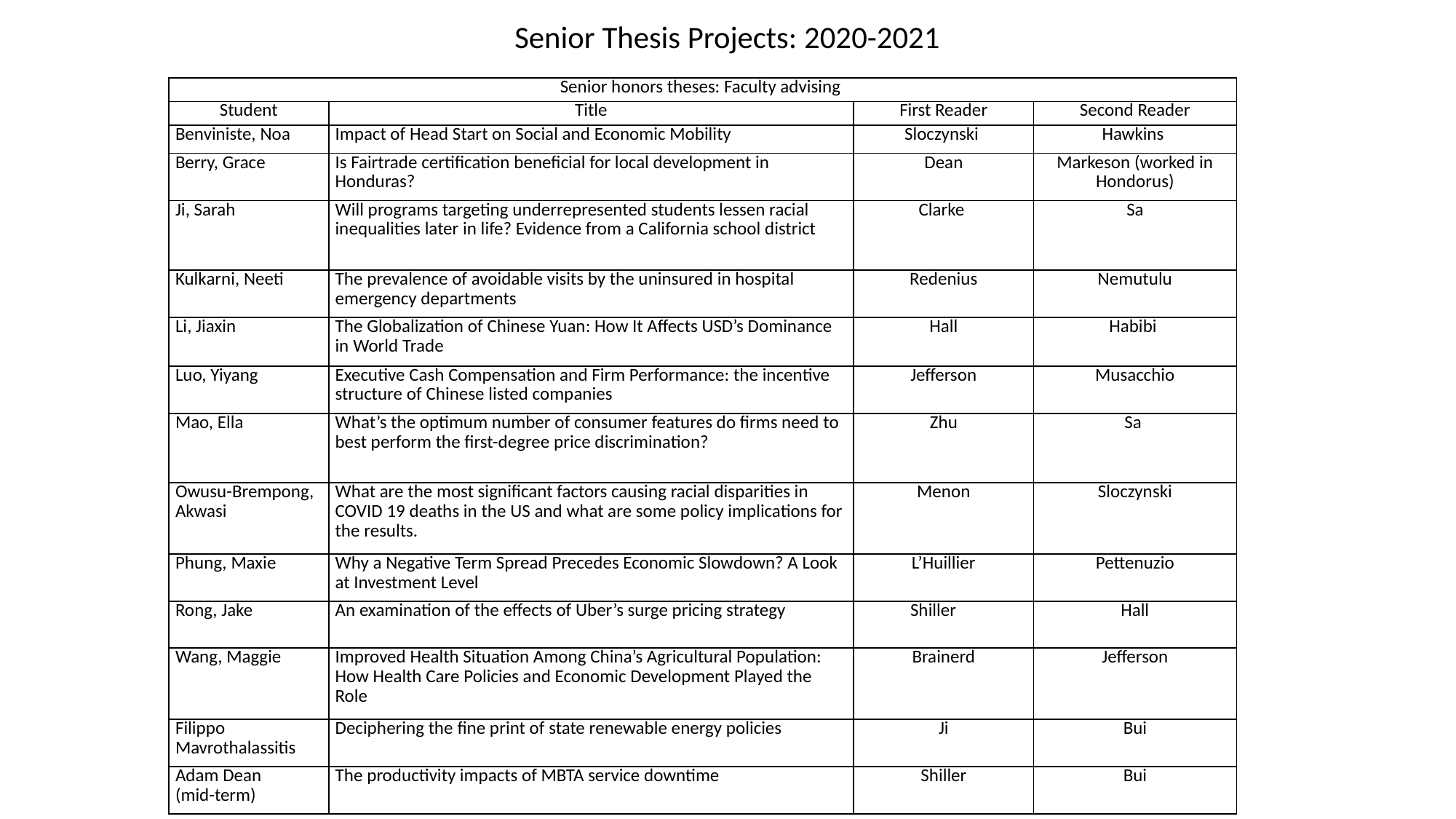

# Senior Thesis Projects: 2020-2021
| Senior honors theses: Faculty advising |  |  |  |
| --- | --- | --- | --- |
| Student | Title | First Reader | Second Reader |
| Benviniste, Noa | Impact of Head Start on Social and Economic Mobility | Sloczynski | Hawkins |
| Berry, Grace | Is Fairtrade certification beneficial for local development in Honduras? | Dean | Markeson (worked in Hondorus) |
| Ji, Sarah | Will programs targeting underrepresented students lessen racial inequalities later in life? Evidence from a California school district | Clarke | Sa |
| Kulkarni, Neeti | The prevalence of avoidable visits by the uninsured in hospital emergency departments | Redenius | Nemutulu |
| Li, Jiaxin | The Globalization of Chinese Yuan: How It Affects USD’s Dominance in World Trade | Hall | Habibi |
| Luo, Yiyang | Executive Cash Compensation and Firm Performance: the incentive structure of Chinese listed companies | Jefferson | Musacchio |
| Mao, Ella | What’s the optimum number of consumer features do firms need to best perform the first-degree price discrimination? | Zhu | Sa |
| Owusu-Brempong, Akwasi | What are the most significant factors causing racial disparities in COVID 19 deaths in the US and what are some policy implications for the results. | Menon | Sloczynski |
| Phung, Maxie | Why a Negative Term Spread Precedes Economic Slowdown? A Look at Investment Level | L’Huillier | Pettenuzio |
| Rong, Jake | An examination of the effects of Uber’s surge pricing strategy | Shiller | Hall |
| Wang, Maggie | Improved Health Situation Among China’s Agricultural Population: How Health Care Policies and Economic Development Played the Role | Brainerd | Jefferson |
| Filippo Mavrothalassitis | Deciphering the fine print of state renewable energy policies | Ji | Bui |
| Adam Dean (mid-term) | The productivity impacts of MBTA service downtime | Shiller | Bui |